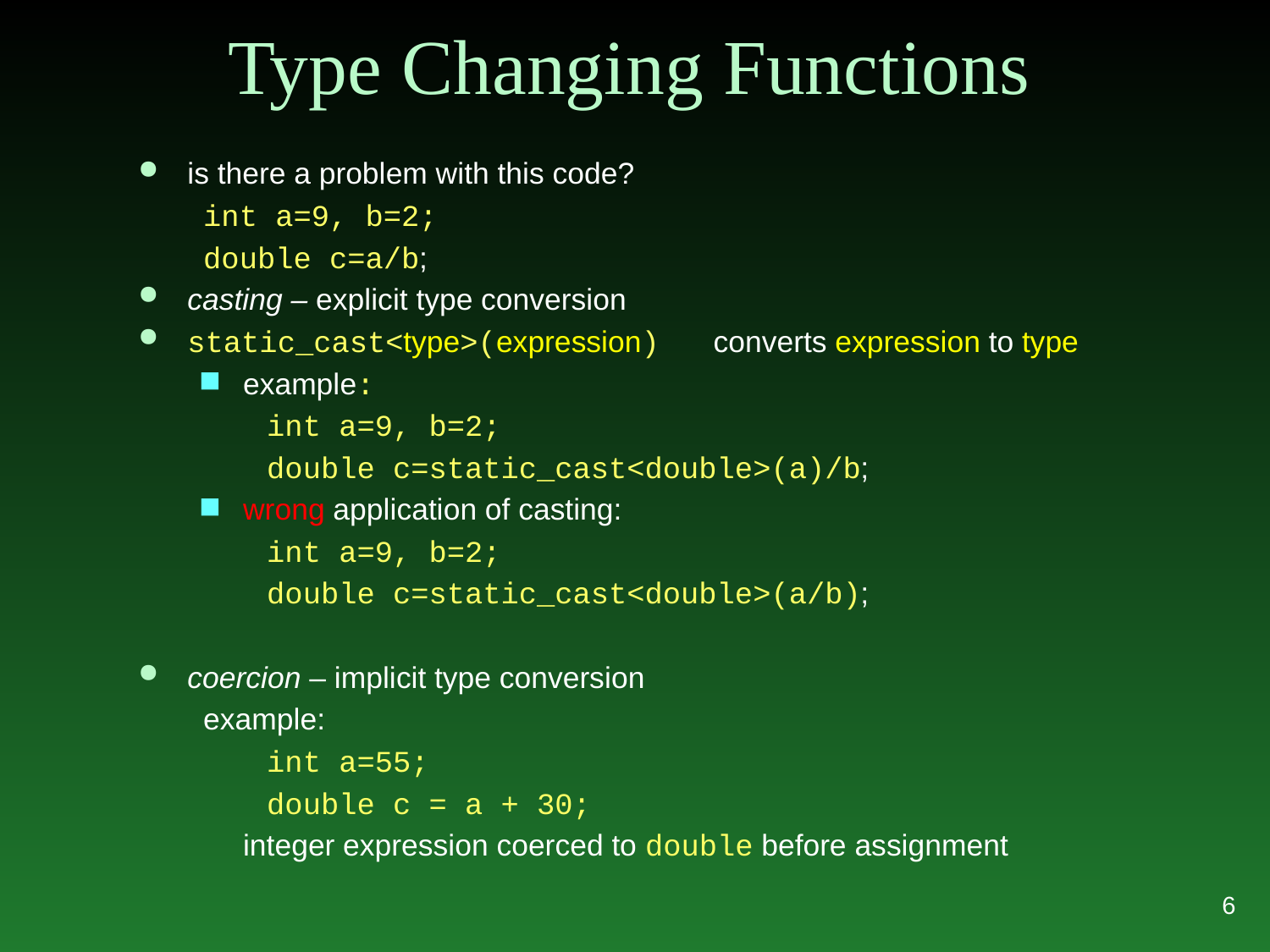

# Type Changing Functions
is there a problem with this code?
int a=9, b=2;
double c=a/b;
casting – explicit type conversion
static_cast<type>(expression)   converts expression to type
example:
int a=9, b=2;
double c=static_cast<double>(a)/b;
wrong application of casting:
int a=9, b=2;
double c=static_cast<double>(a/b);

coercion – implicit type conversion
example:
int a=55;
double c = a + 30;
	integer expression coerced to double before assignment

6